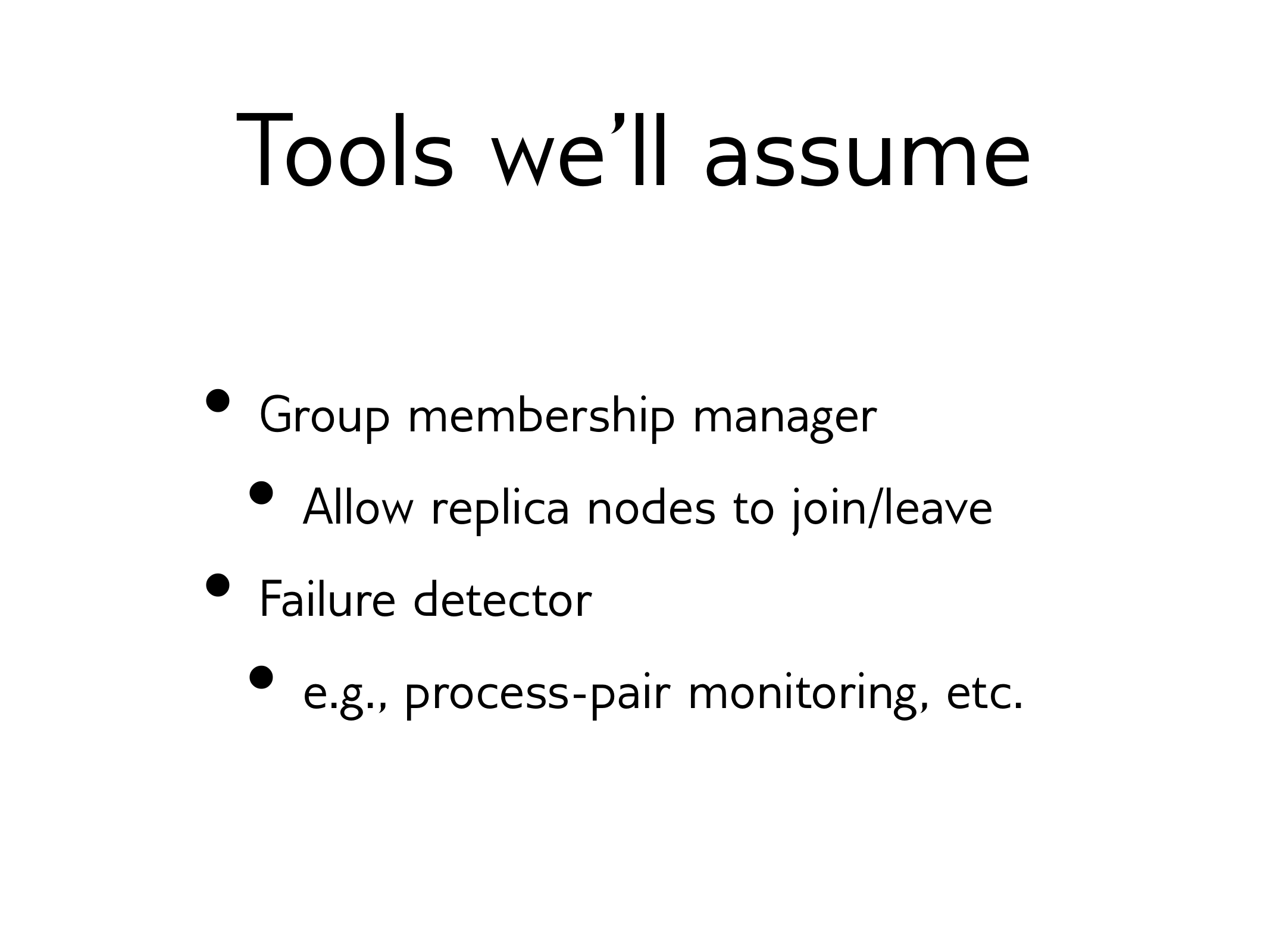

# Tools we’ll assume
Group membership manager
Allow replica nodes to join/leave
Failure detector
e.g., process-pair monitoring, etc.